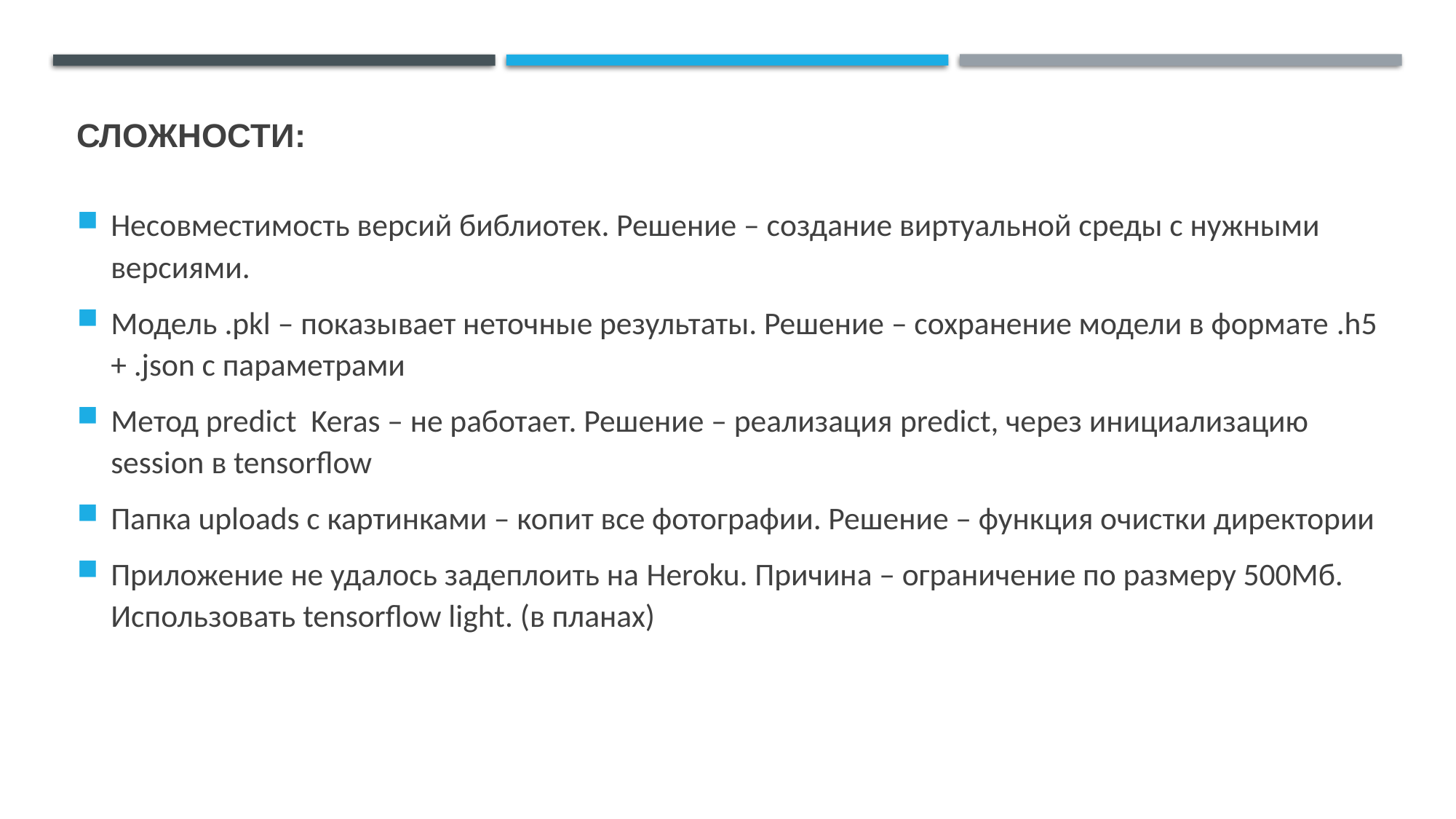

# СЛОЖНОСТИ:
Несовместимость версий библиотек. Решение – создание виртуальной среды с нужными версиями.
Модель .pkl – показывает неточные результаты. Решение – сохранение модели в формате .h5 + .json с параметрами
Метод predict  Keras – не работает. Решение – реализация predict, через инициализацию session в tensorflow
Папка uploads с картинками – копит все фотографии. Решение – функция очистки директории
Приложение не удалось задеплоить на Heroku. Причина – ограничение по размеру 500Мб. Использовать tensorflow light. (в планах)